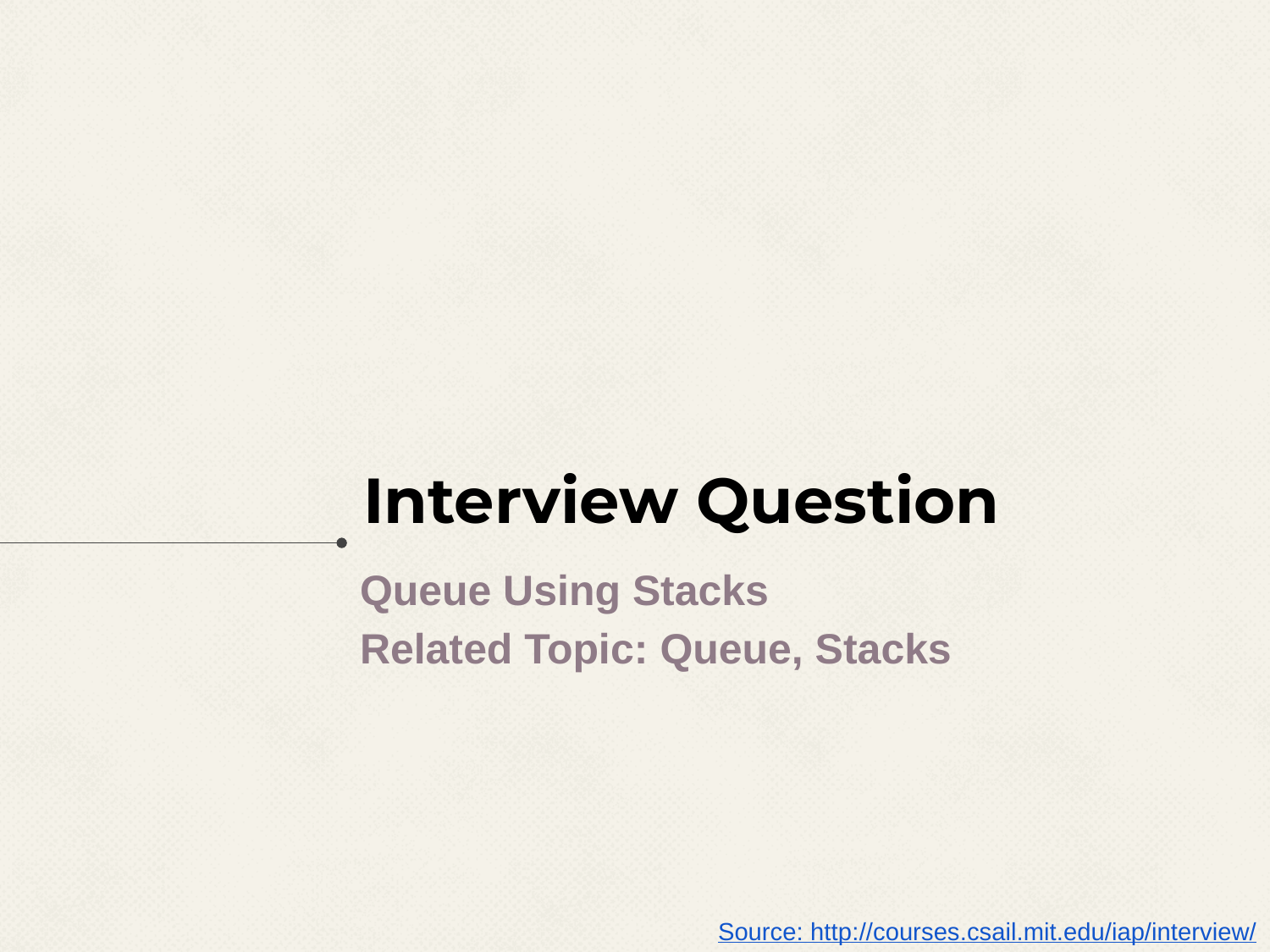

# Interview Question
Queue Using Stacks
Related Topic: Queue, Stacks
Source: http://courses.csail.mit.edu/iap/interview/